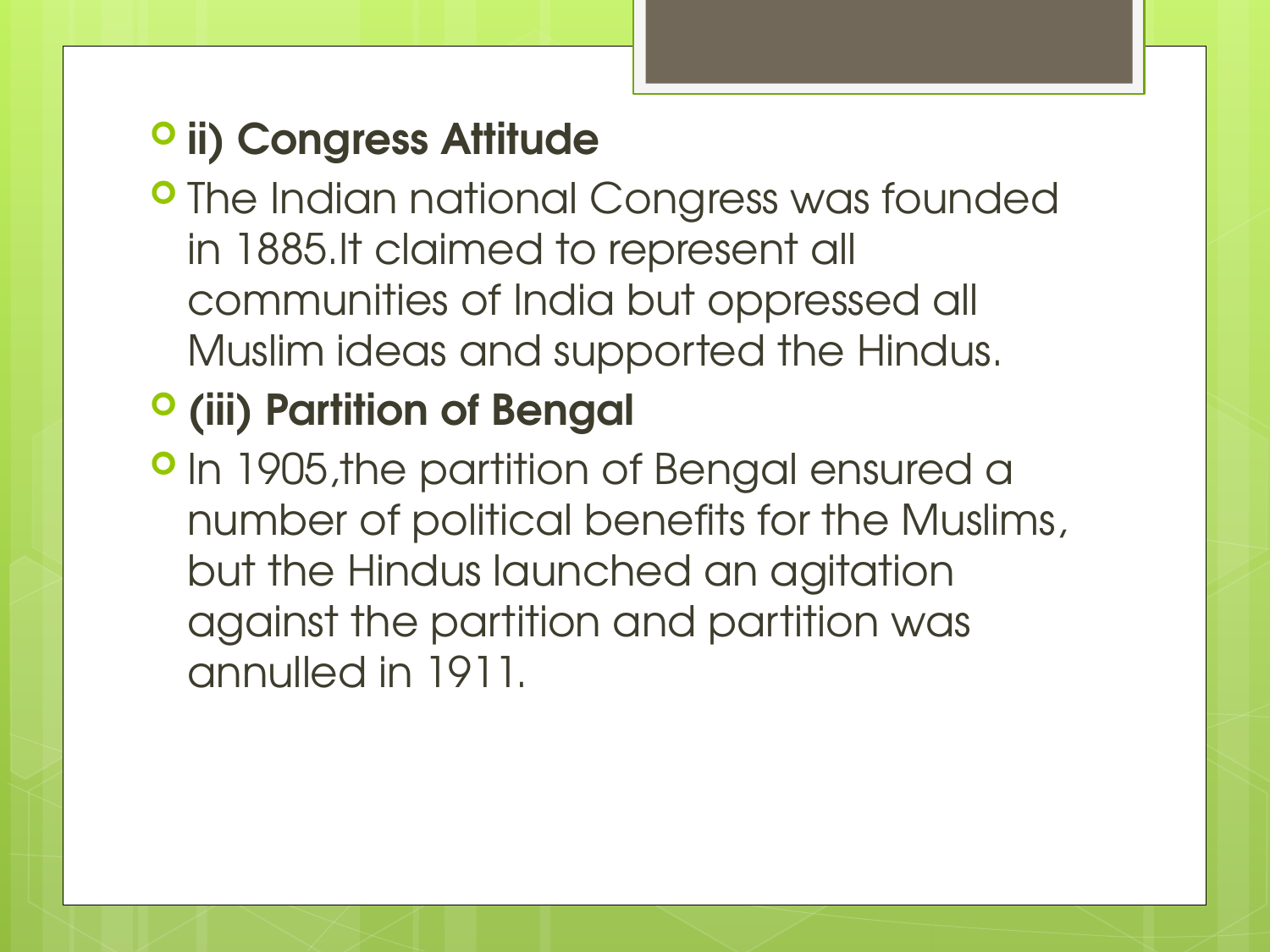

ii) Congress Attitude
The Indian national Congress was founded in 1885.It claimed to represent all communities of India but oppressed all Muslim ideas and supported the Hindus.
(iii) Partition of Bengal
In 1905,the partition of Bengal ensured a number of political benefits for the Muslims, but the Hindus launched an agitation against the partition and partition was annulled in 1911.